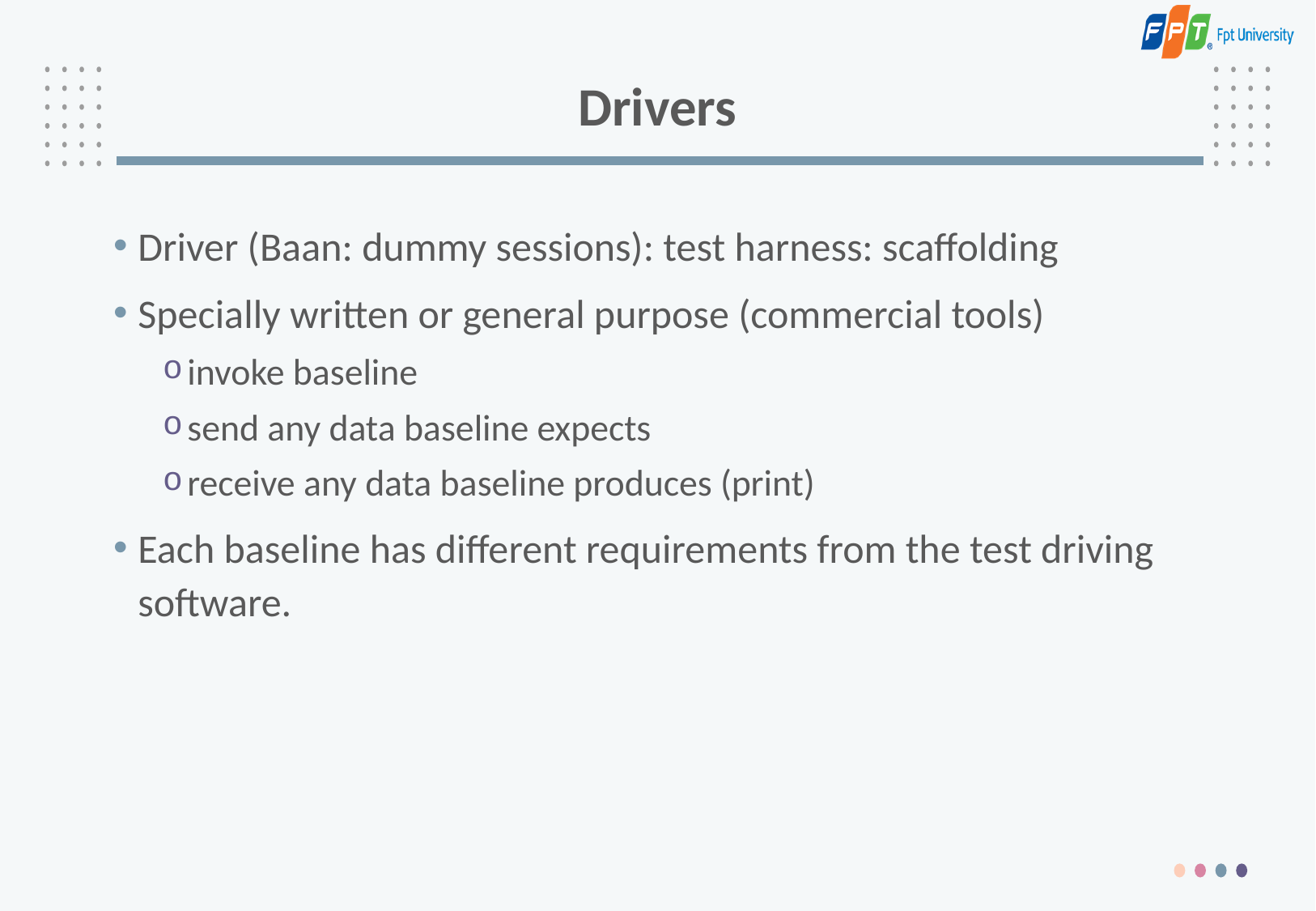

# Drivers
Driver (Baan: dummy sessions): test harness: scaffolding
Specially written or general purpose (commercial tools)
invoke baseline
send any data baseline expects
receive any data baseline produces (print)
Each baseline has different requirements from the test driving software.